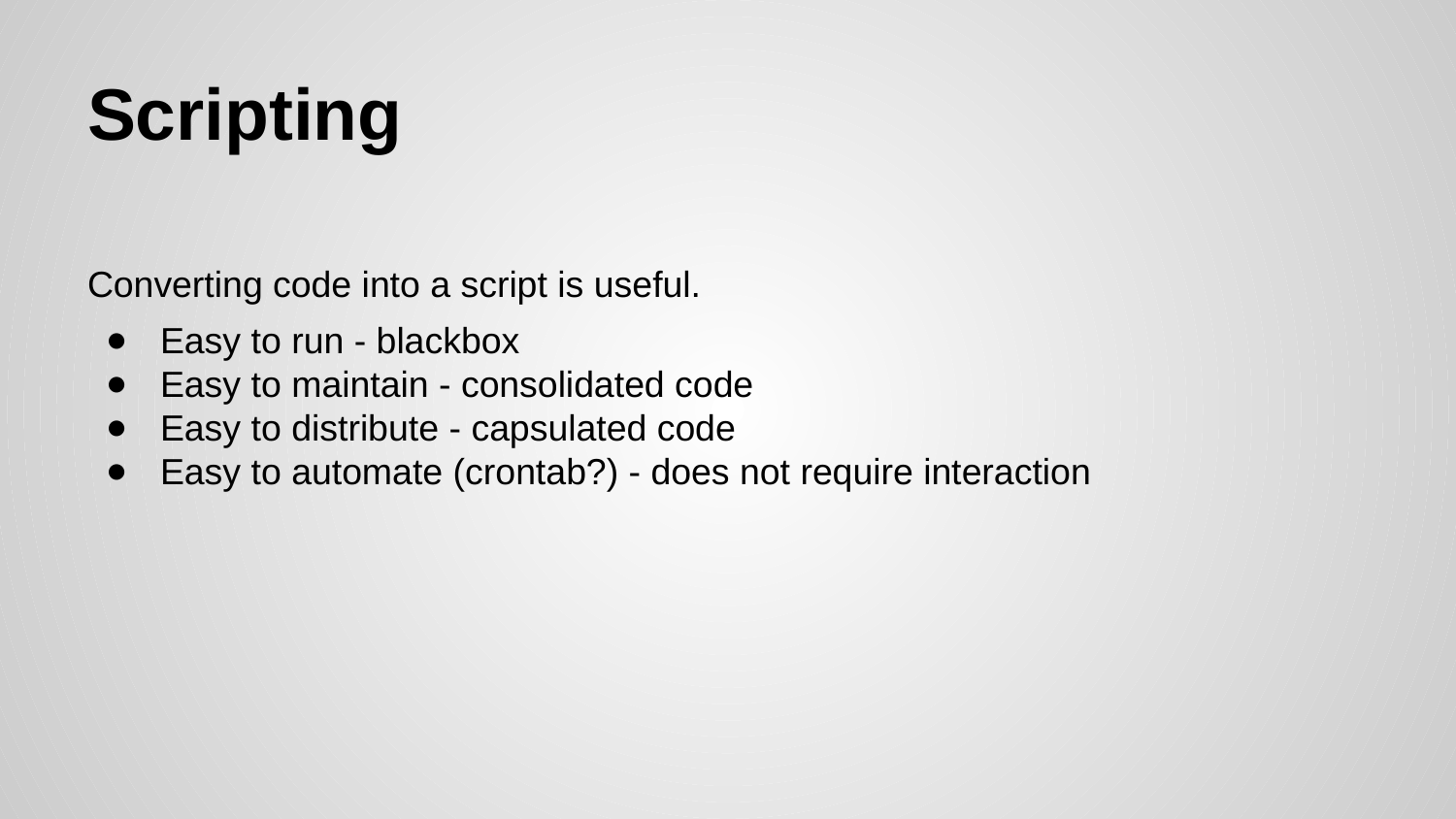

# Scripting

Converting code into a script is useful.
Easy to run - blackbox
Easy to maintain - consolidated code
Easy to distribute - capsulated code
Easy to automate (crontab?) - does not require interaction